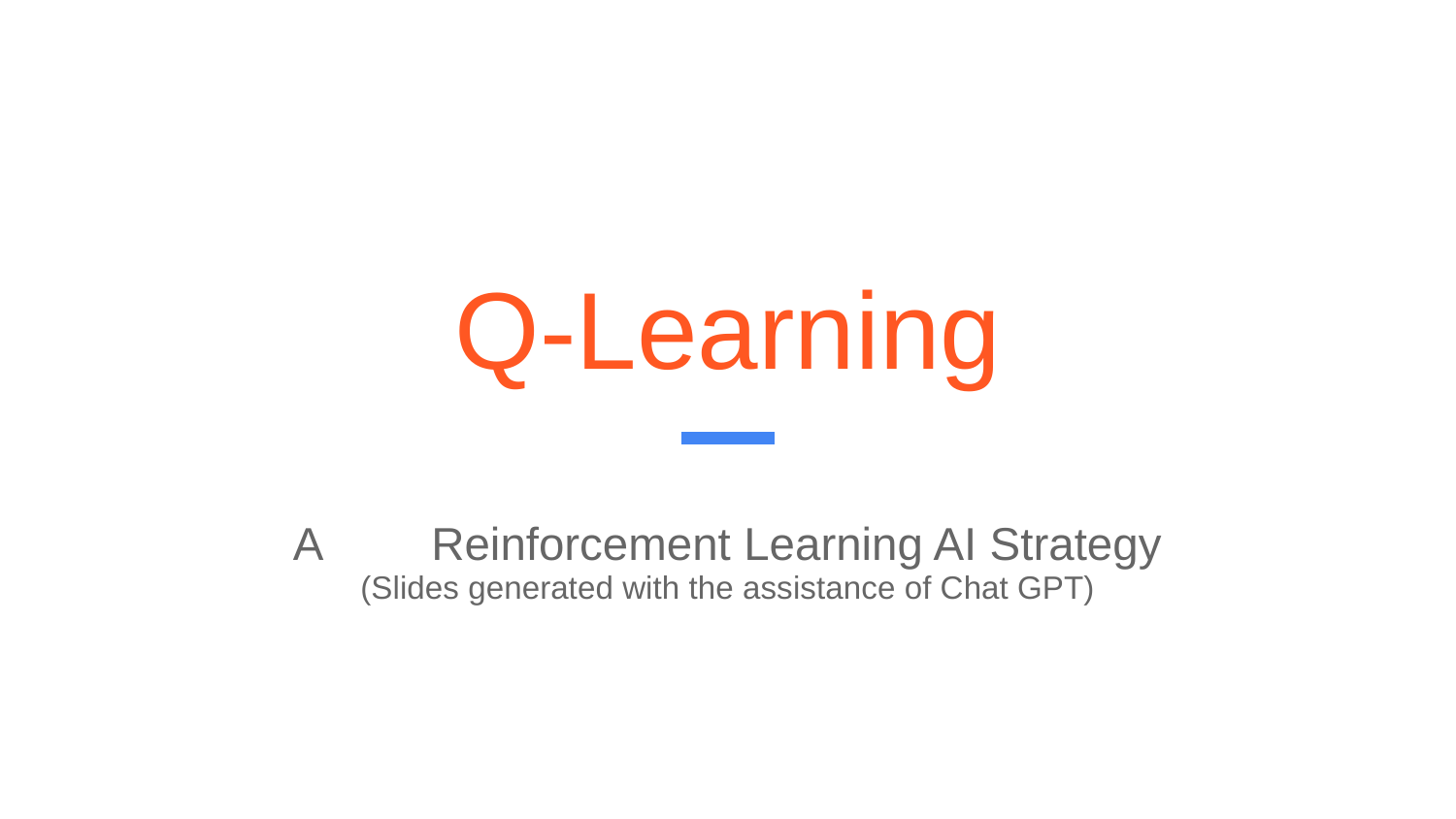

# Q-Learning
A 	Reinforcement Learning AI Strategy
(Slides generated with the assistance of Chat GPT)